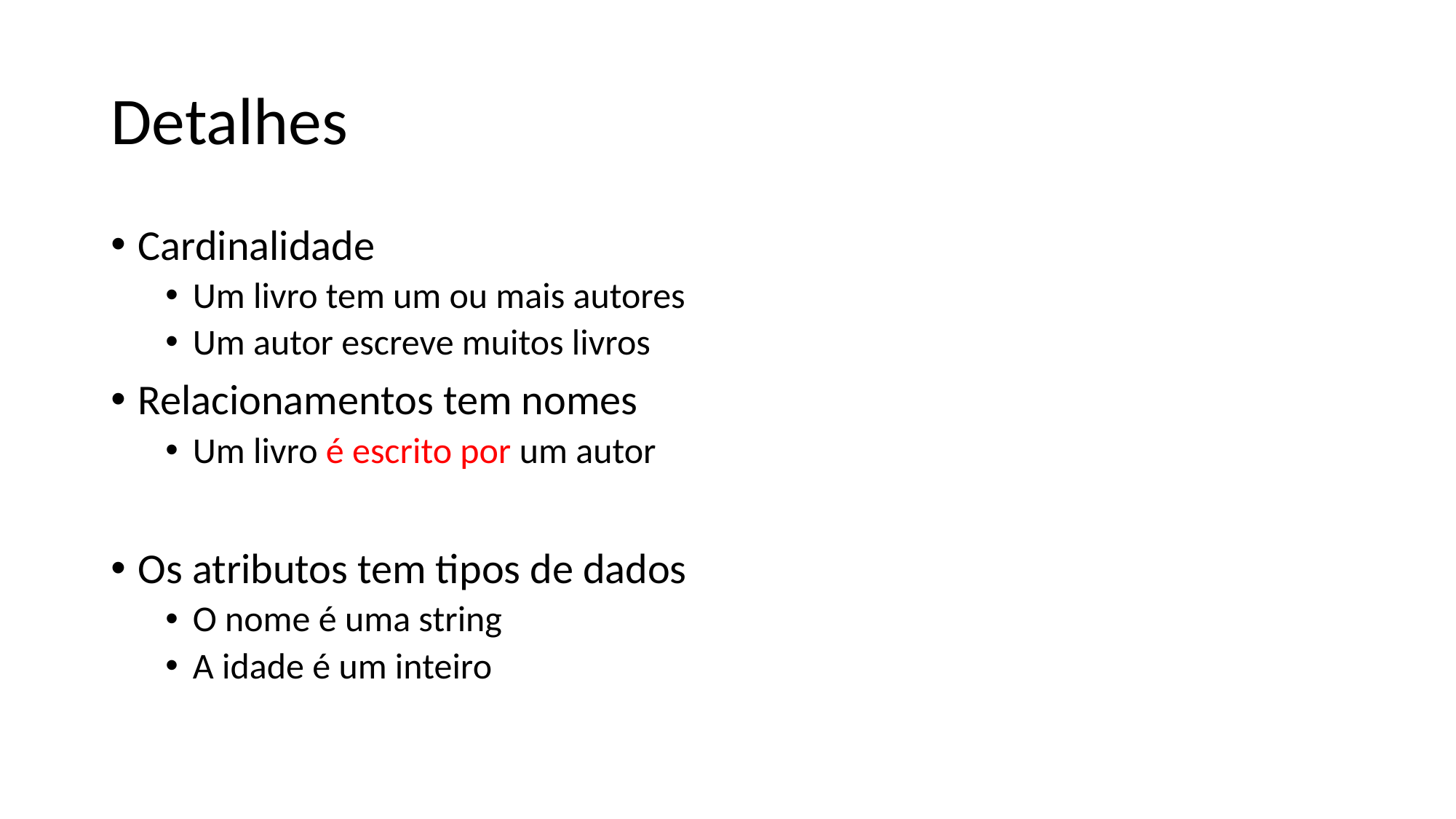

# Detalhes
Cardinalidade
Um livro tem um ou mais autores
Um autor escreve muitos livros
Relacionamentos tem nomes
Um livro é escrito por um autor

Os atributos tem tipos de dados
O nome é uma string
A idade é um inteiro